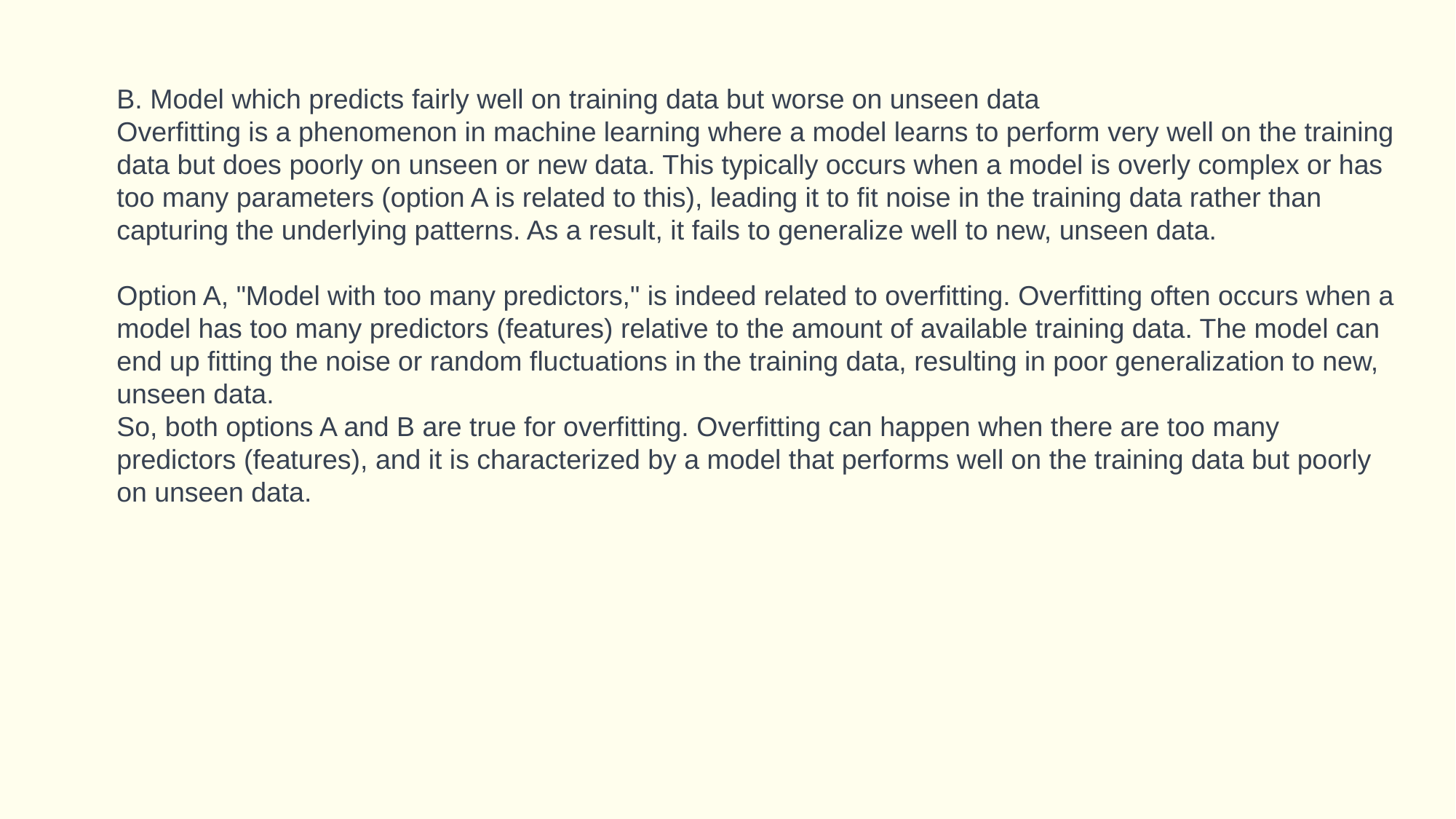

B. Model which predicts fairly well on training data but worse on unseen data
Overfitting is a phenomenon in machine learning where a model learns to perform very well on the training data but does poorly on unseen or new data. This typically occurs when a model is overly complex or has too many parameters (option A is related to this), leading it to fit noise in the training data rather than capturing the underlying patterns. As a result, it fails to generalize well to new, unseen data.

Option A, "Model with too many predictors," is indeed related to overfitting. Overfitting often occurs when a model has too many predictors (features) relative to the amount of available training data. The model can end up fitting the noise or random fluctuations in the training data, resulting in poor generalization to new, unseen data.
So, both options A and B are true for overfitting. Overfitting can happen when there are too many predictors (features), and it is characterized by a model that performs well on the training data but poorly on unseen data.